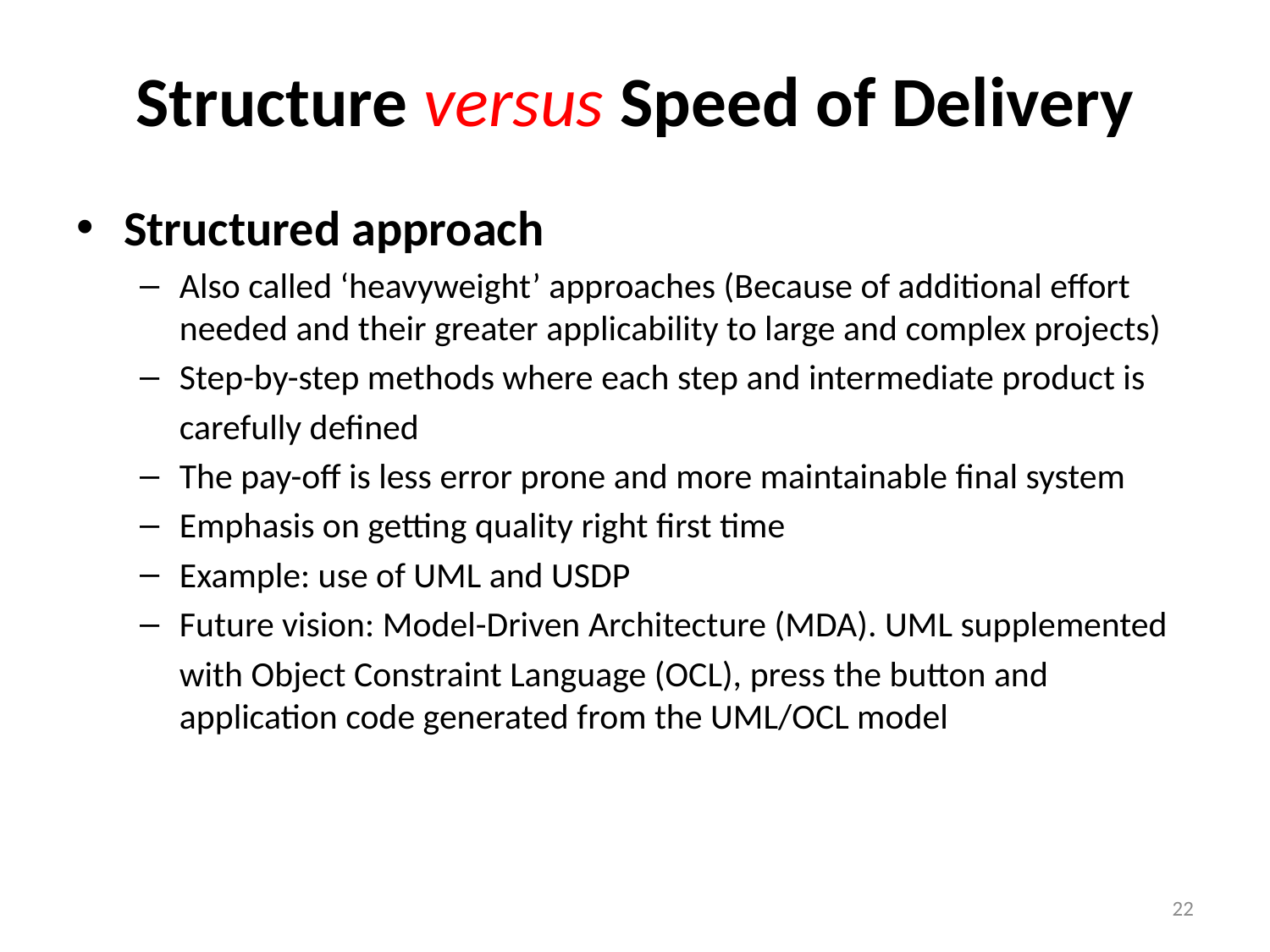

# Structure versus Speed of Delivery
Structured approach
Also called ‘heavyweight’ approaches (Because of additional effort needed and their greater applicability to large and complex projects)
Step-by-step methods where each step and intermediate product is
	carefully defined
The pay-off is less error prone and more maintainable final system
Emphasis on getting quality right first time
Example: use of UML and USDP
Future vision: Model-Driven Architecture (MDA). UML supplemented
	with Object Constraint Language (OCL), press the button and application code generated from the UML/OCL model
22